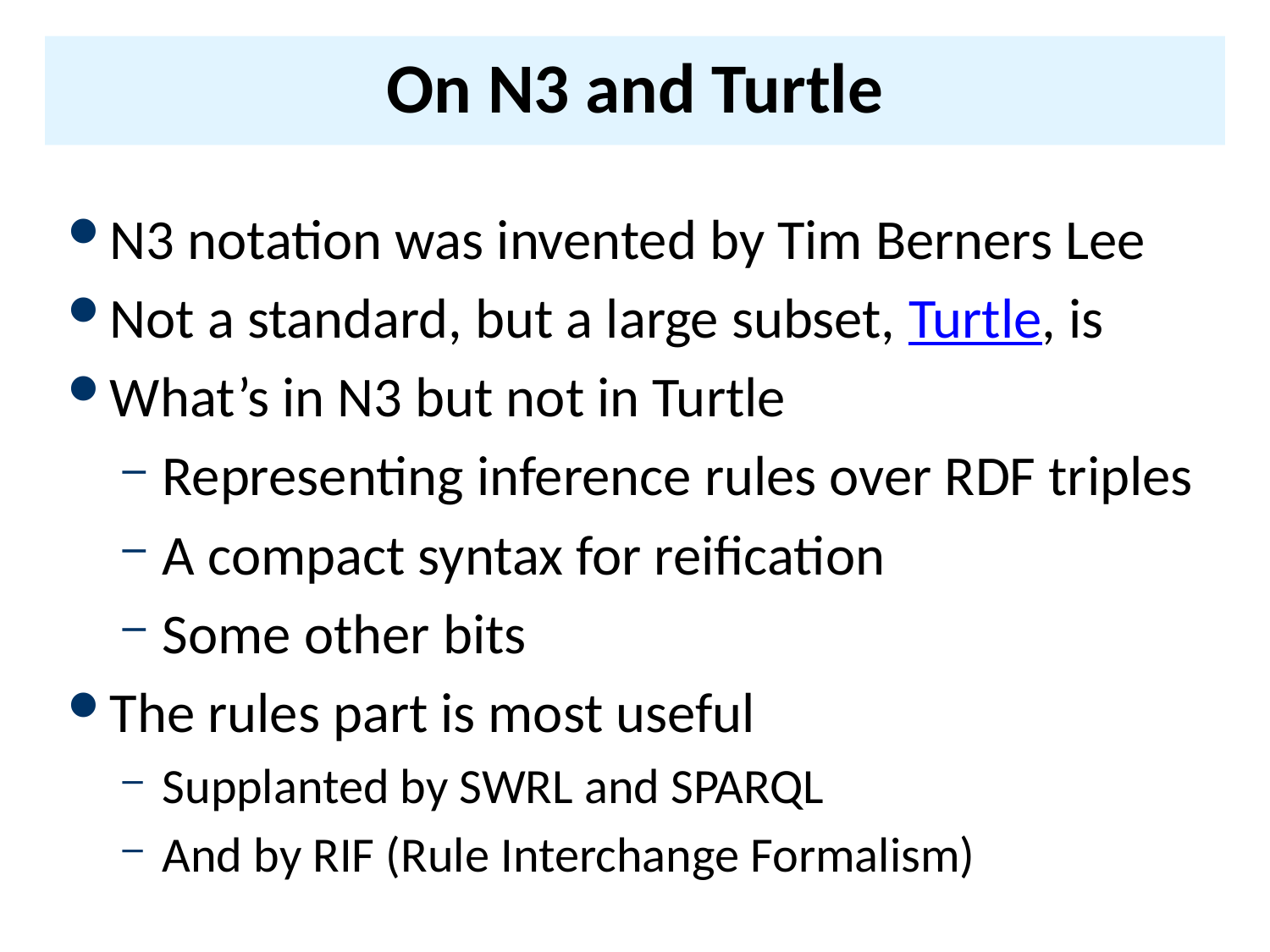

# On N3 and Turtle
N3 notation was invented by Tim Berners Lee
Not a standard, but a large subset, Turtle, is
What’s in N3 but not in Turtle
Representing inference rules over RDF triples
A compact syntax for reification
Some other bits
The rules part is most useful
Supplanted by SWRL and SPARQL
And by RIF (Rule Interchange Formalism)